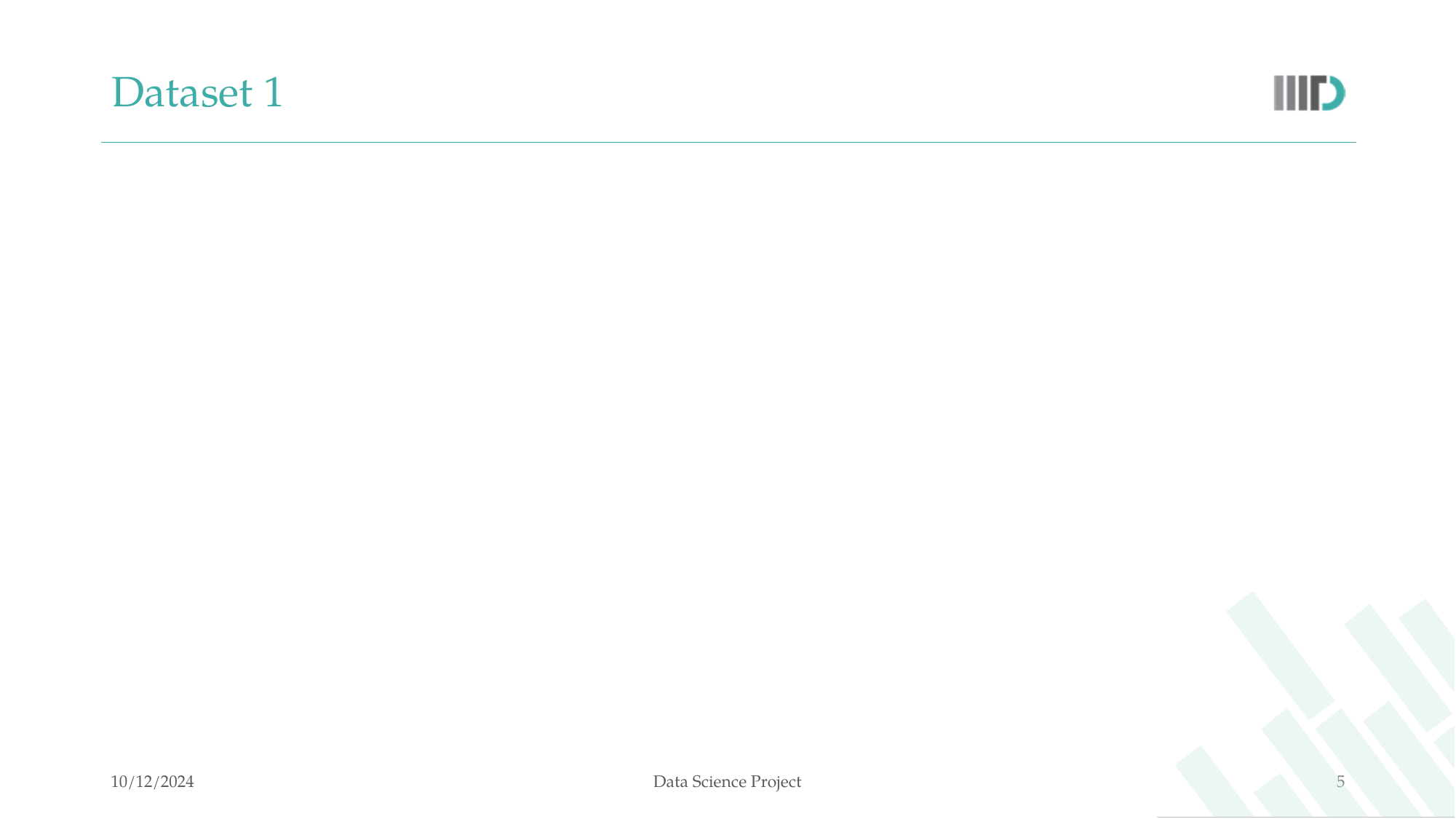

# Dataset 1
10/12/2024
Data Science Project
5